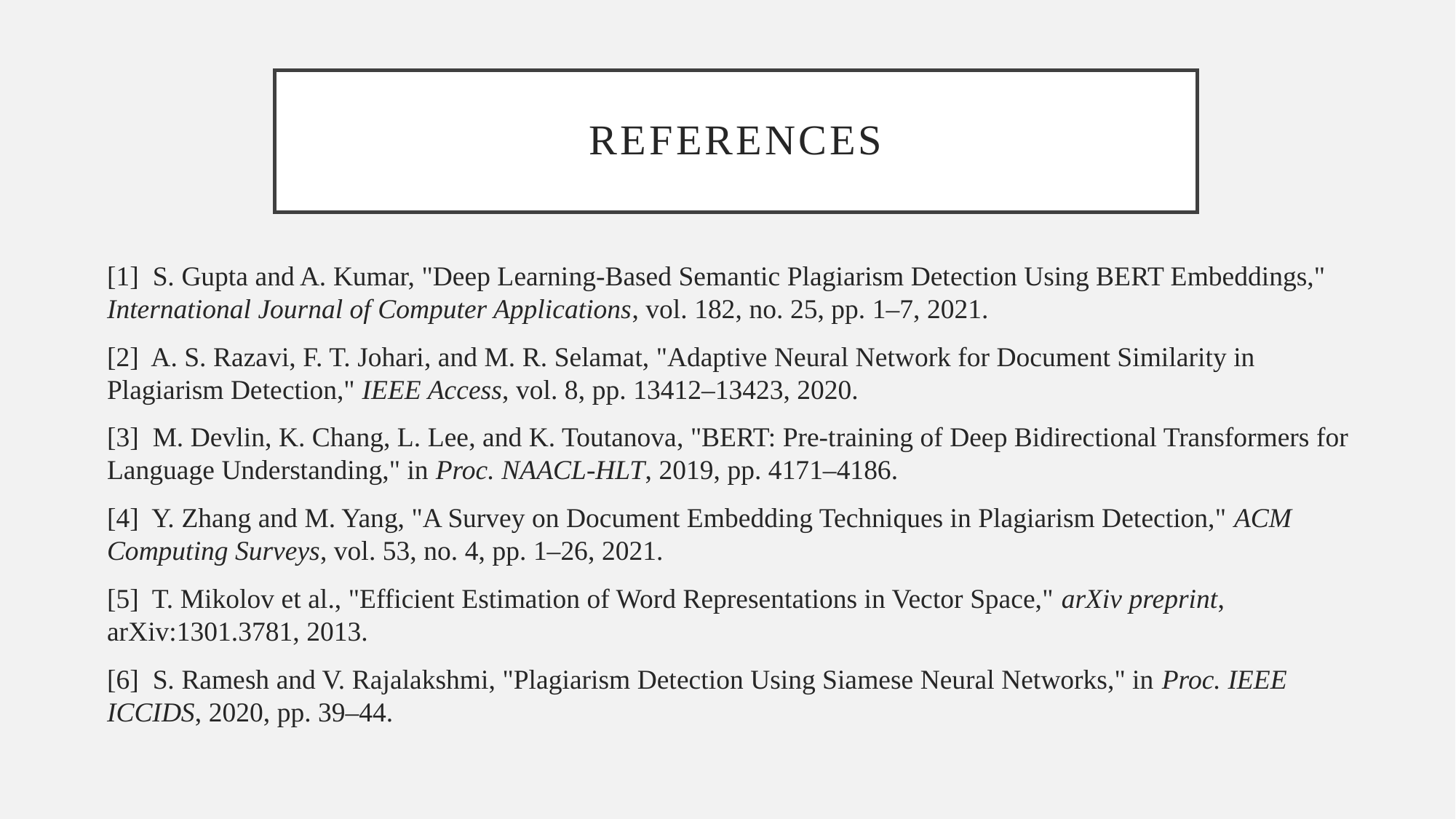

# REFERENCES
[1]  S. Gupta and A. Kumar, "Deep Learning-Based Semantic Plagiarism Detection Using BERT Embeddings," International Journal of Computer Applications, vol. 182, no. 25, pp. 1–7, 2021.
[2]  A. S. Razavi, F. T. Johari, and M. R. Selamat, "Adaptive Neural Network for Document Similarity in Plagiarism Detection," IEEE Access, vol. 8, pp. 13412–13423, 2020.
[3]  M. Devlin, K. Chang, L. Lee, and K. Toutanova, "BERT: Pre-training of Deep Bidirectional Transformers for Language Understanding," in Proc. NAACL-HLT, 2019, pp. 4171–4186.
[4]  Y. Zhang and M. Yang, "A Survey on Document Embedding Techniques in Plagiarism Detection," ACM Computing Surveys, vol. 53, no. 4, pp. 1–26, 2021.
[5]  T. Mikolov et al., "Efficient Estimation of Word Representations in Vector Space," arXiv preprint, arXiv:1301.3781, 2013.
[6]  S. Ramesh and V. Rajalakshmi, "Plagiarism Detection Using Siamese Neural Networks," in Proc. IEEE ICCIDS, 2020, pp. 39–44.